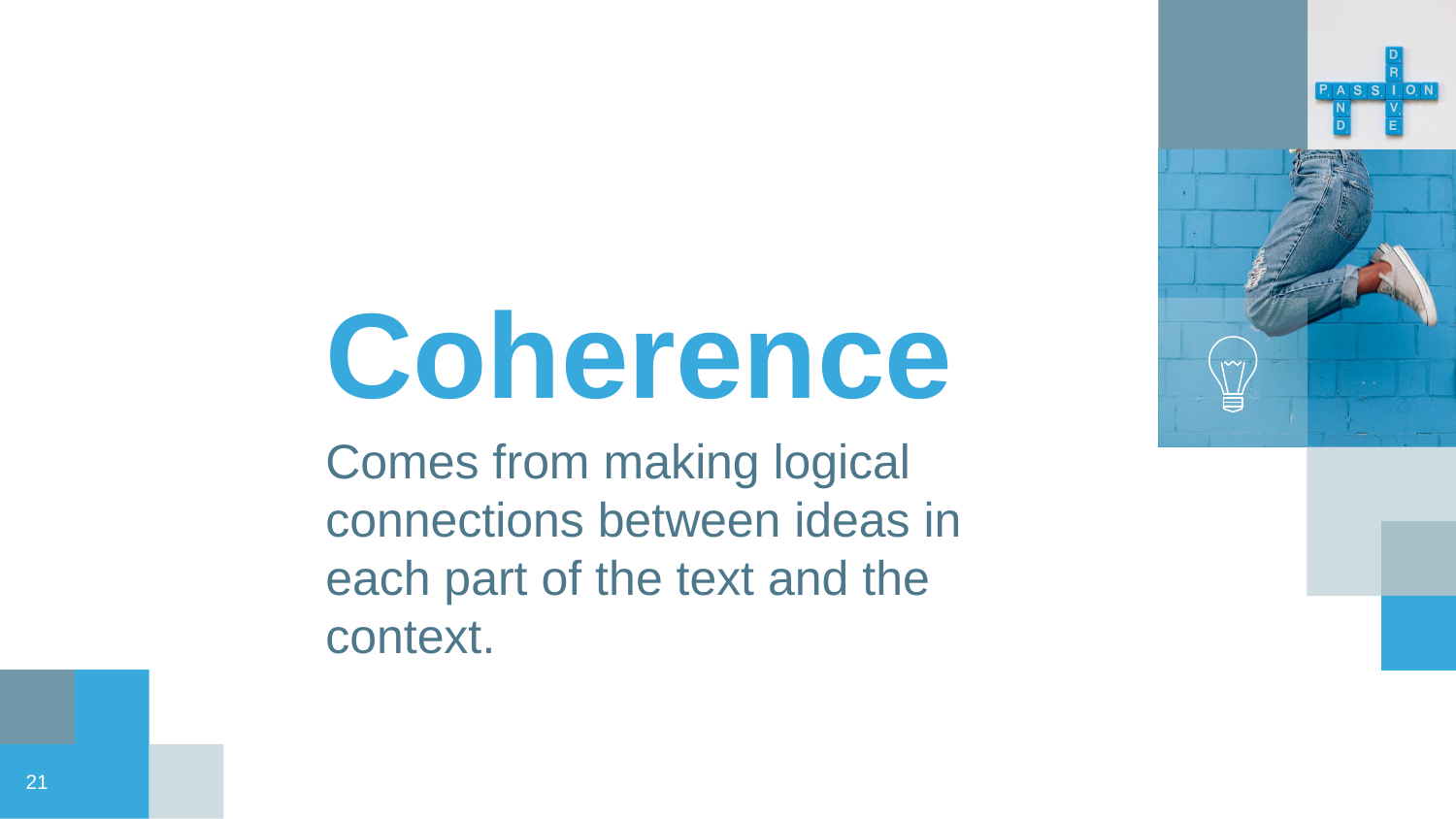

Coherence
Comes from making logical connections between ideas in each part of the text and the context.
21